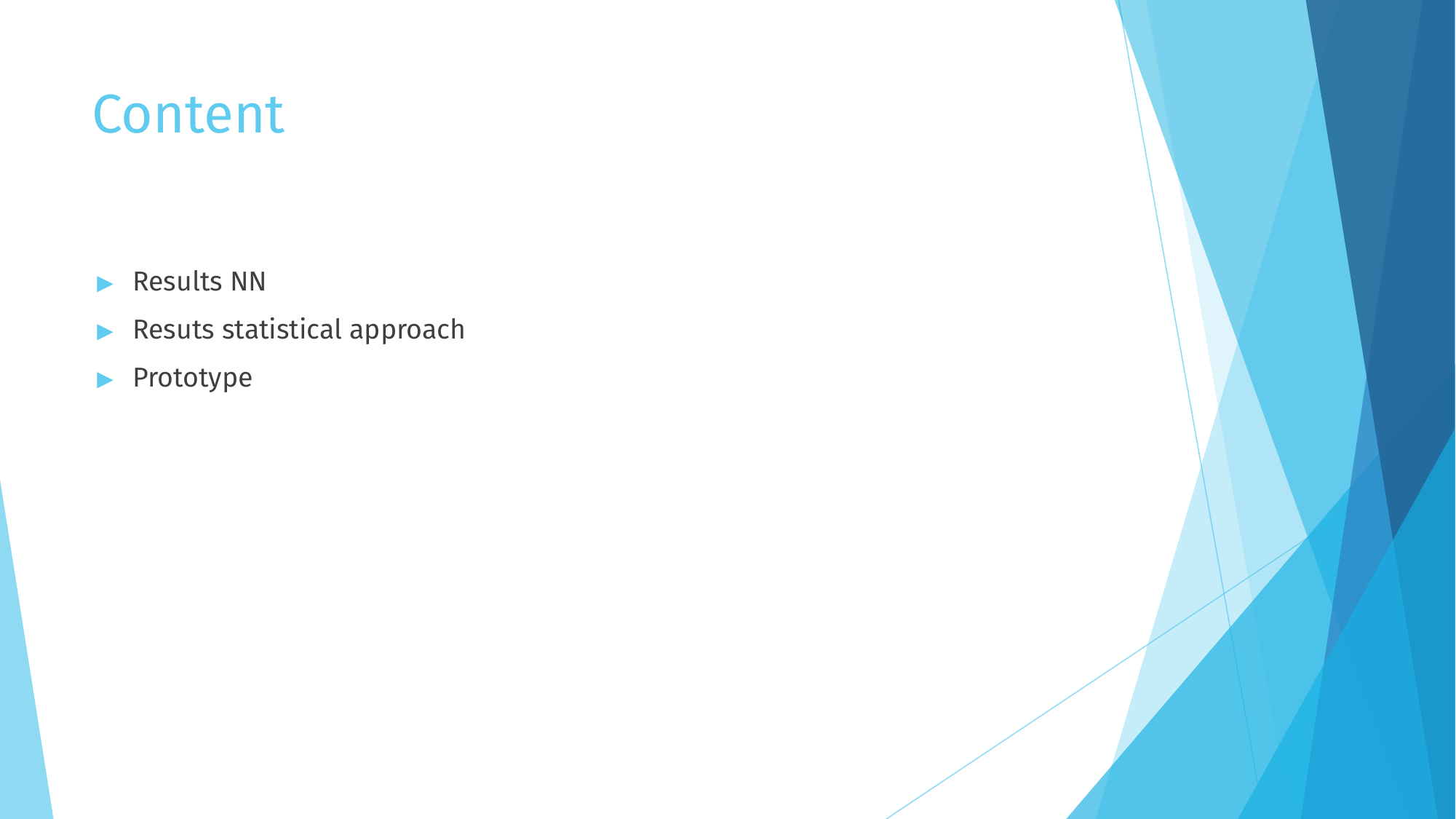

# Content
Results NN
Resuts statistical approach
Prototype